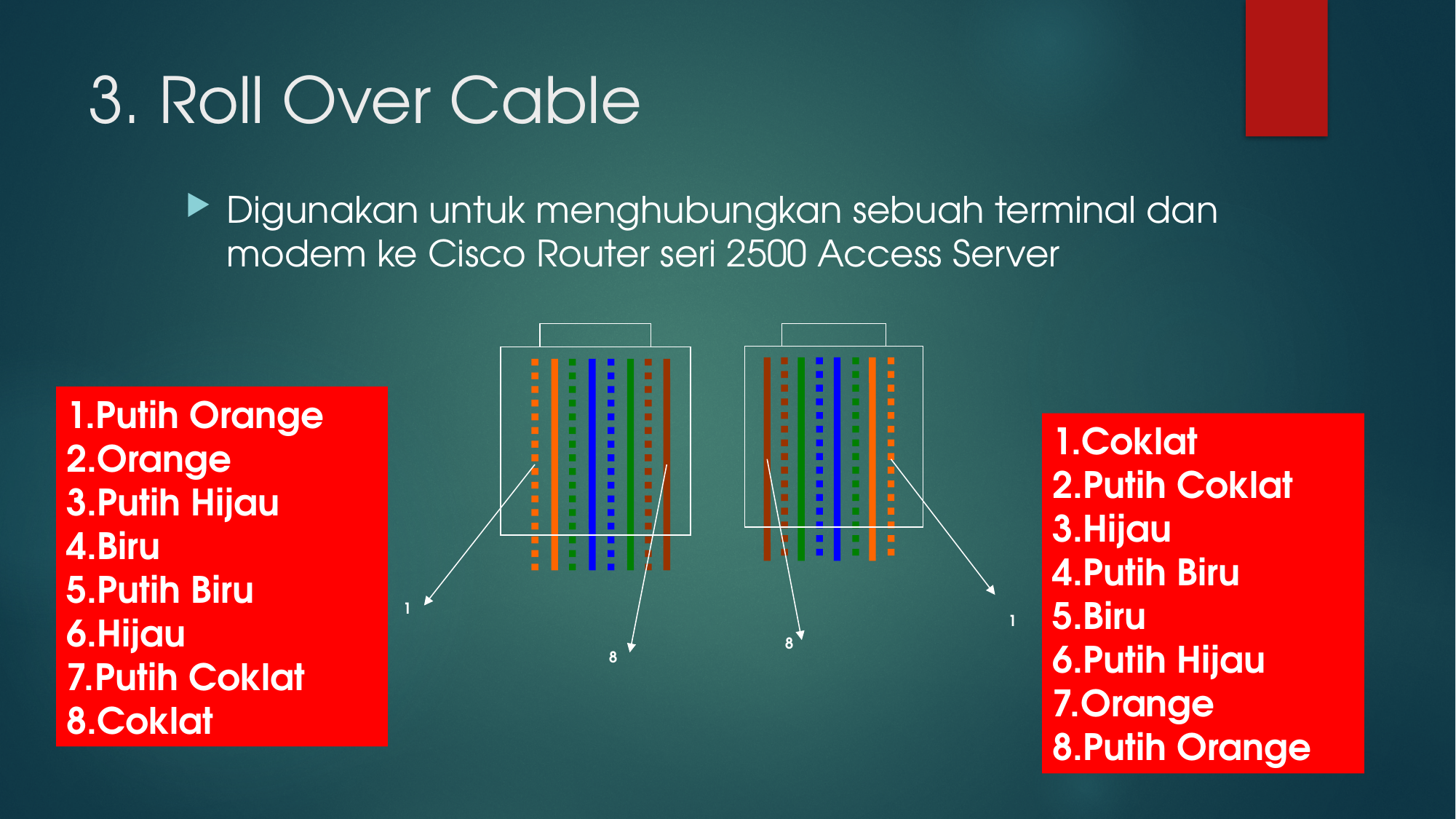

# 3. Roll Over Cable
Digunakan untuk menghubungkan sebuah terminal dan modem ke Cisco Router seri 2500 Access Server

1
8

1
8
Putih Orange
Orange
Putih Hijau
Biru
Putih Biru
Hijau
Putih Coklat
Coklat
Coklat
Putih Coklat
Hijau
Putih Biru
Biru
Putih Hijau
Orange
Putih Orange